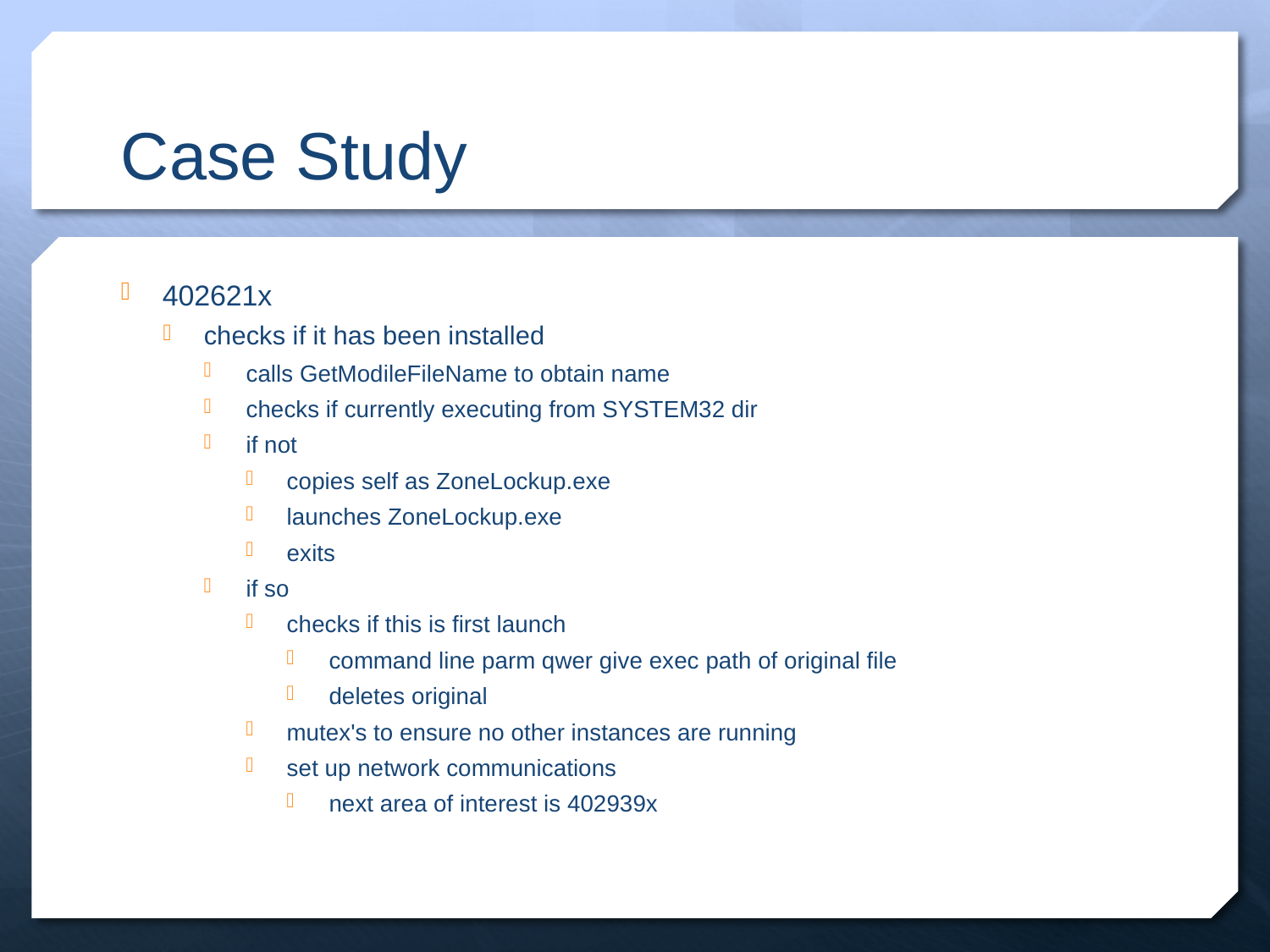

# Case Study
402621x
checks if it has been installed
calls GetModileFileName to obtain name
checks if currently executing from SYSTEM32 dir
if not
copies self as ZoneLockup.exe
launches ZoneLockup.exe
exits
if so
checks if this is first launch
command line parm qwer give exec path of original file
deletes original
mutex's to ensure no other instances are running
set up network communications
next area of interest is 402939x